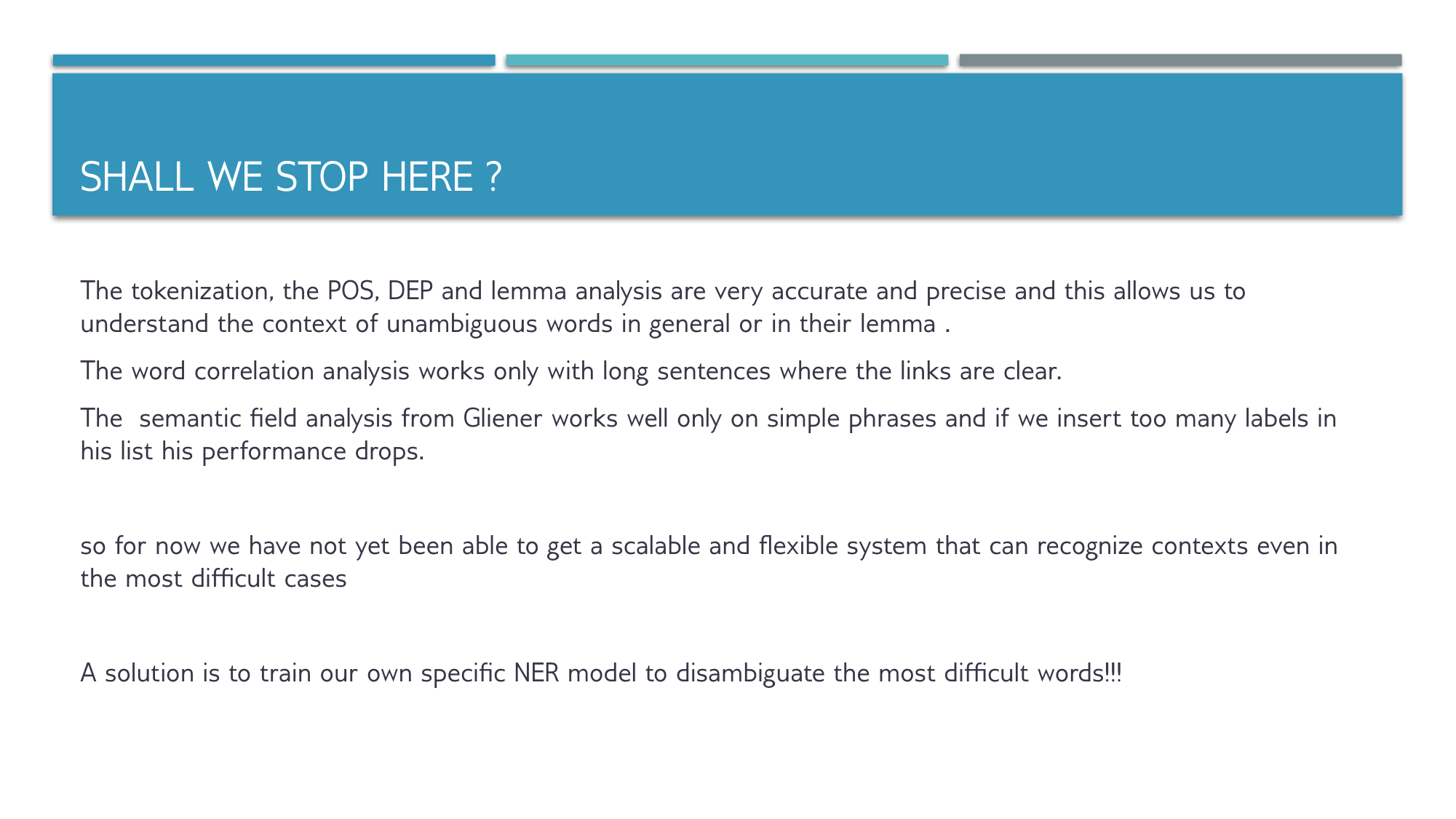

# shall we stop here ?
The tokenization, the POS, DEP and lemma analysis are very accurate and precise and this allows us to understand the context of unambiguous words in general or in their lemma .
The word correlation analysis works only with long sentences where the links are clear.
The  semantic field analysis from Gliener works well only on simple phrases and if we insert too many labels in his list his performance drops.

so for now we have not yet been able to get a scalable and flexible system that can recognize contexts even in the most difficult cases

A solution is to train our own specific NER model to disambiguate the most difficult words!!!